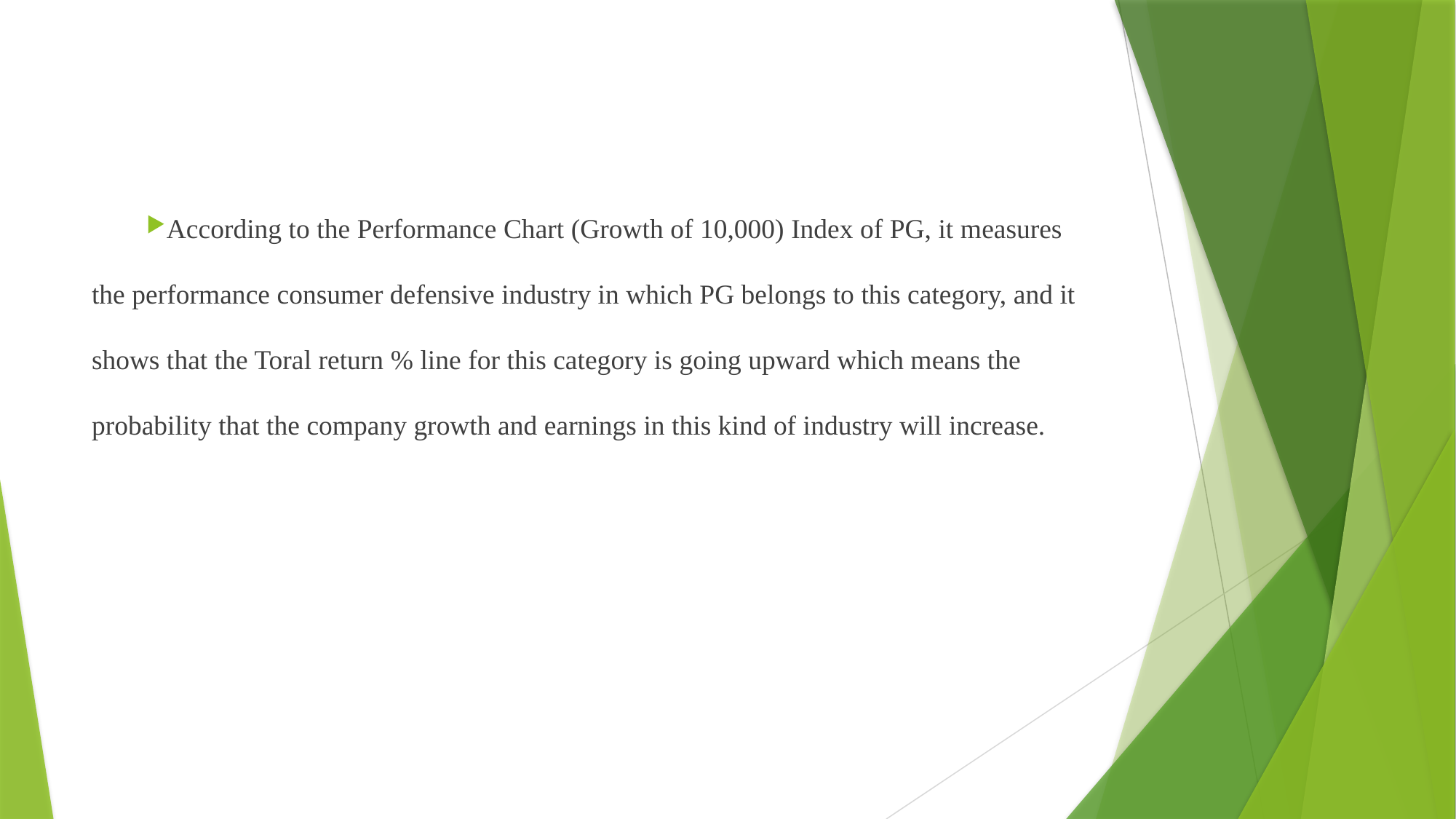

#
According to the Performance Chart (Growth of 10,000) Index of PG, it measures the performance consumer defensive industry in which PG belongs to this category, and it shows that the Toral return % line for this category is going upward which means the probability that the company growth and earnings in this kind of industry will increase.